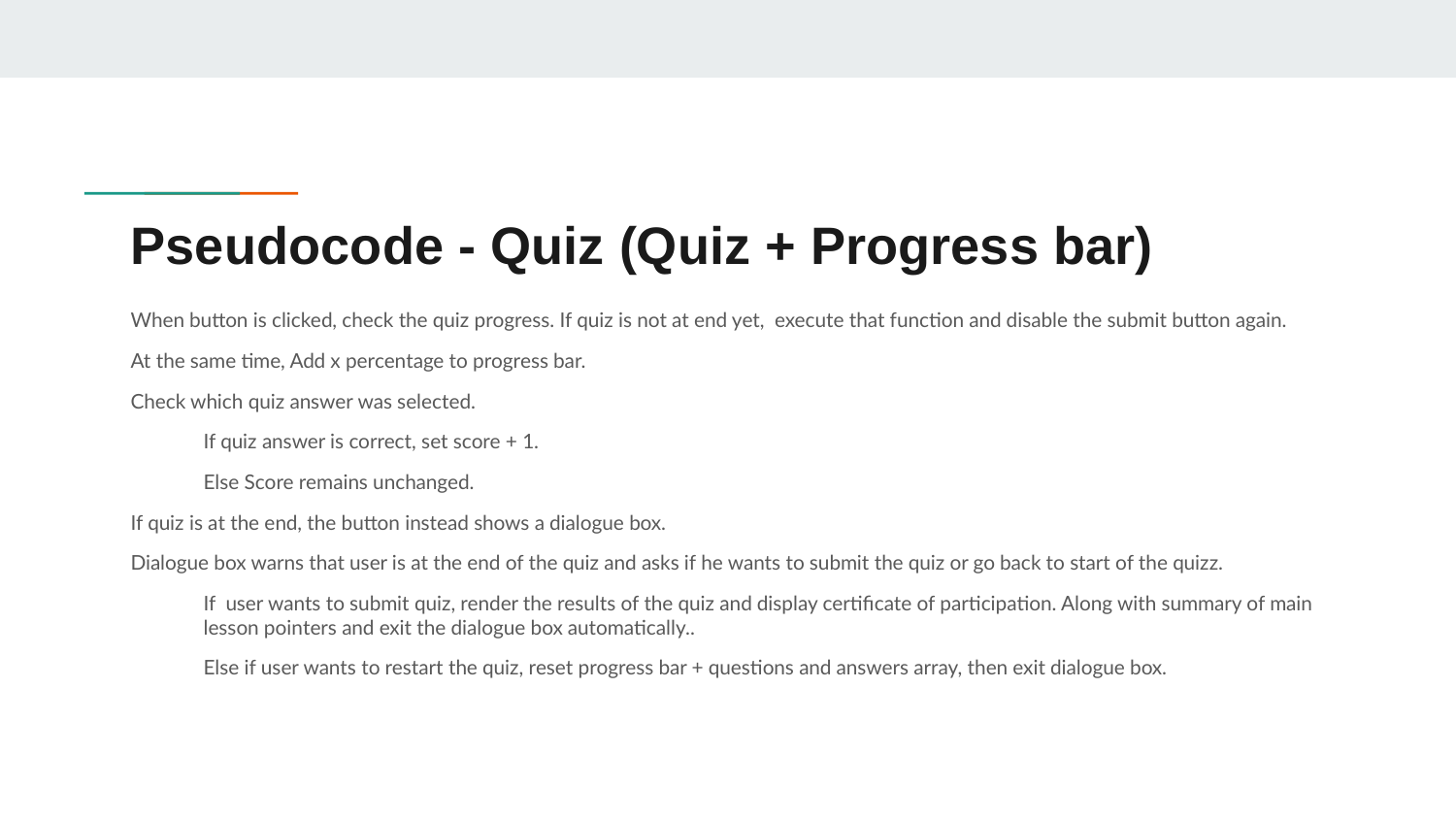

# Pseudocode - Quiz (Quiz + Progress bar)
When button is clicked, check the quiz progress. If quiz is not at end yet,  execute that function and disable the submit button again.
At the same time, Add x percentage to progress bar.
Check which quiz answer was selected.
If quiz answer is correct, set score + 1.
Else Score remains unchanged.
If quiz is at the end, the button instead shows a dialogue box.
Dialogue box warns that user is at the end of the quiz and asks if he wants to submit the quiz or go back to start of the quizz.
If  user wants to submit quiz, render the results of the quiz and display certificate of participation. Along with summary of main lesson pointers and exit the dialogue box automatically..
Else if user wants to restart the quiz, reset progress bar + questions and answers array, then exit dialogue box.